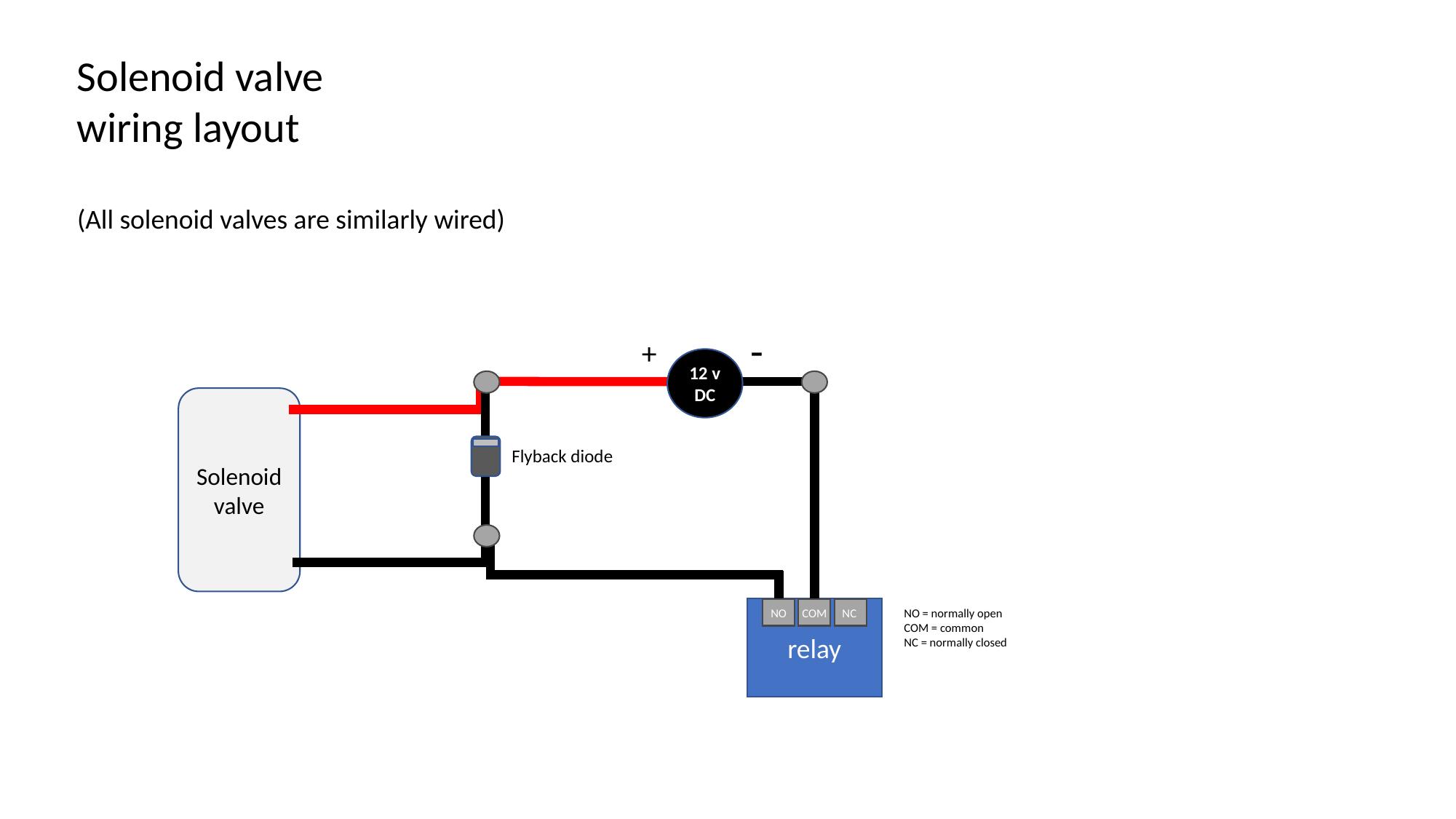

Solenoid valve
wiring layout
(All solenoid valves are similarly wired)
-
+
12 v DC

Solenoid valve

Flyback diode

relay

NO
COM
NC
NO = normally open
COM = common
NC = normally closed